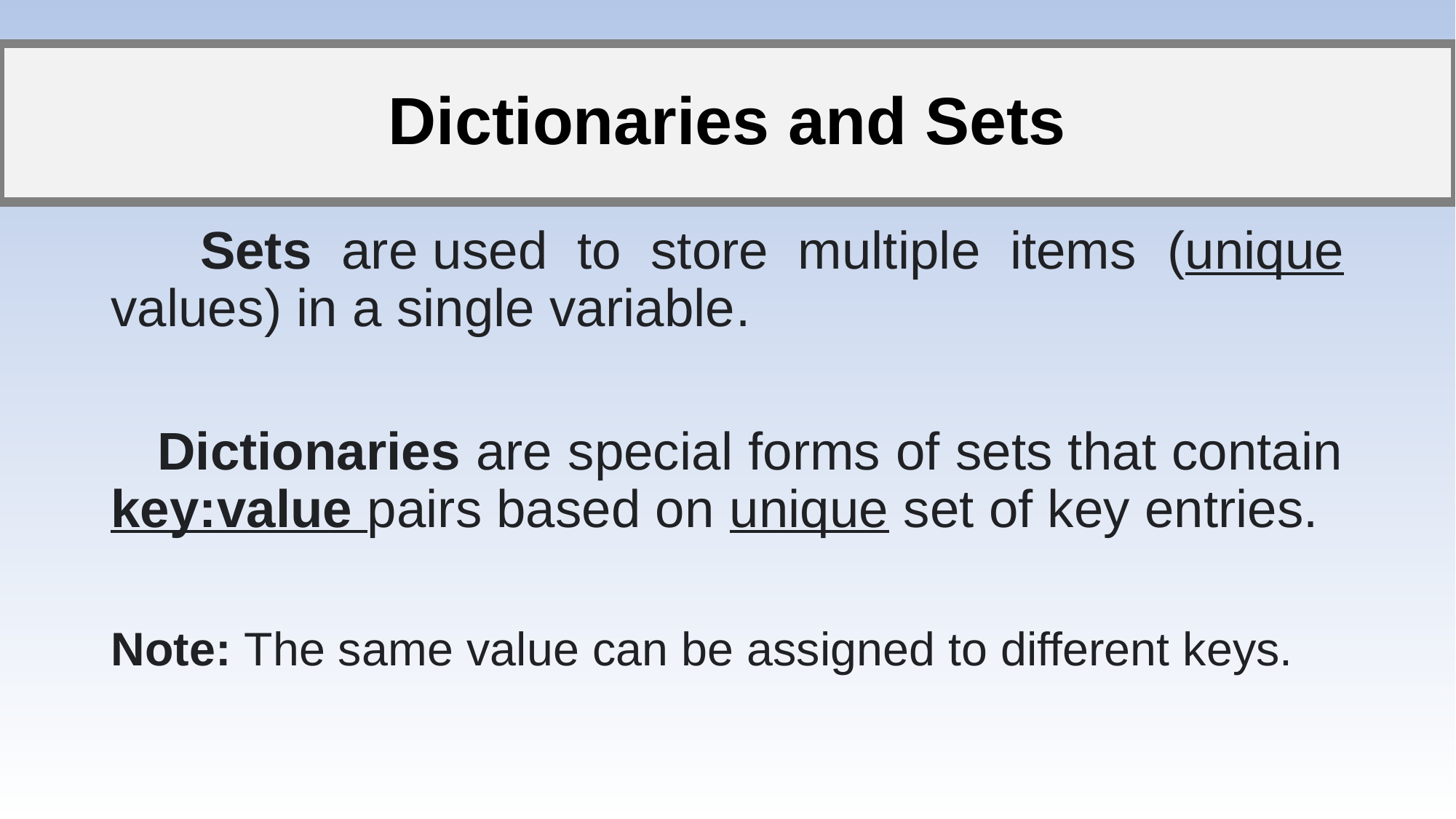

# Dictionaries and Sets
   Sets are used to store multiple items (unique values) in a single variable.

   Dictionaries are special forms of sets that contain key:value pairs based on unique set of key entries.

Note: The same value can be assigned to different keys.